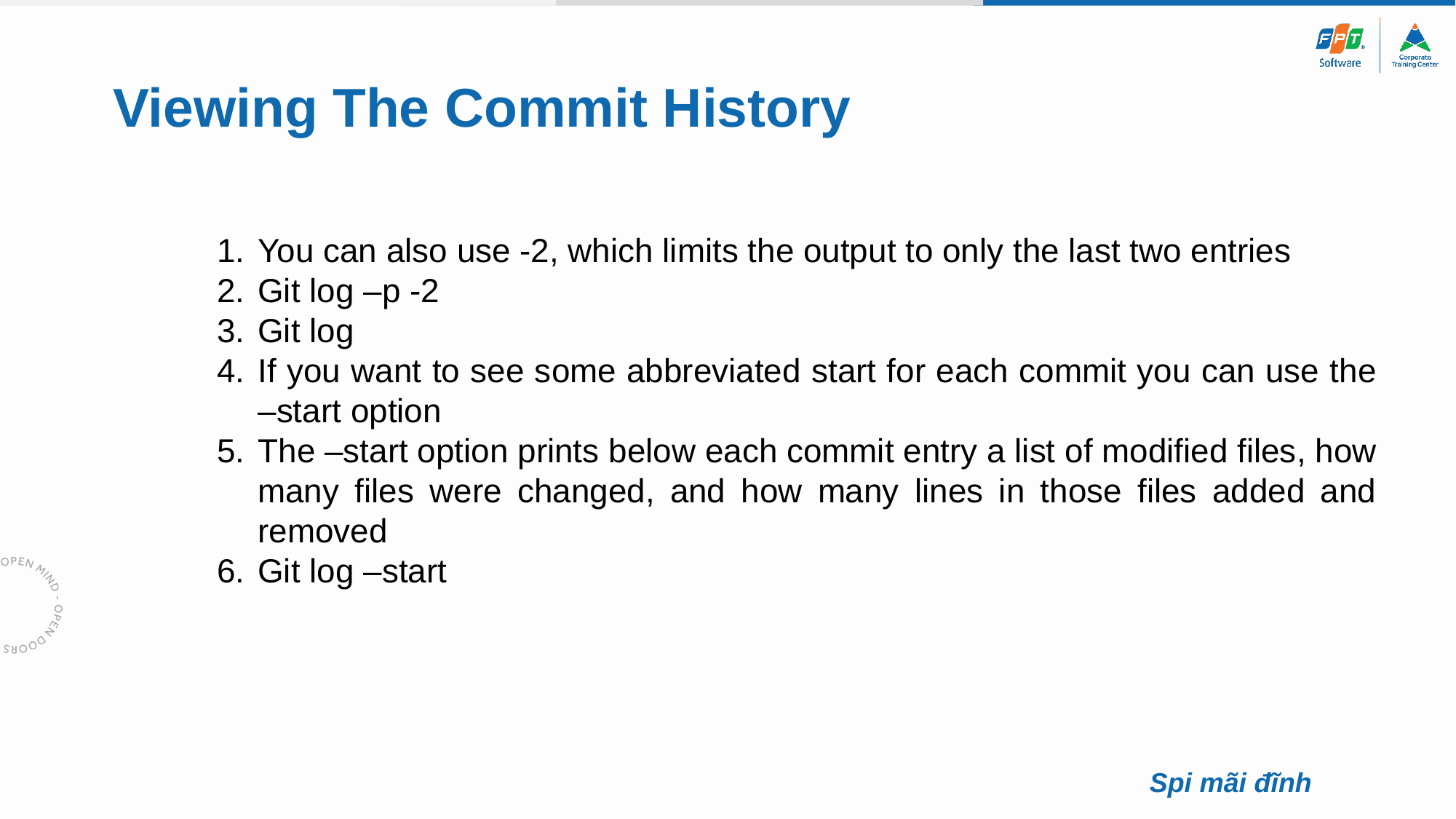

# Viewing The Commit History
You can also use -2, which limits the output to only the last two entries
Git log –p -2
Git log
If you want to see some abbreviated start for each commit you can use the –start option
The –start option prints below each commit entry a list of modified files, how many files were changed, and how many lines in those files added and removed
Git log –start
Spi mãi đĩnh